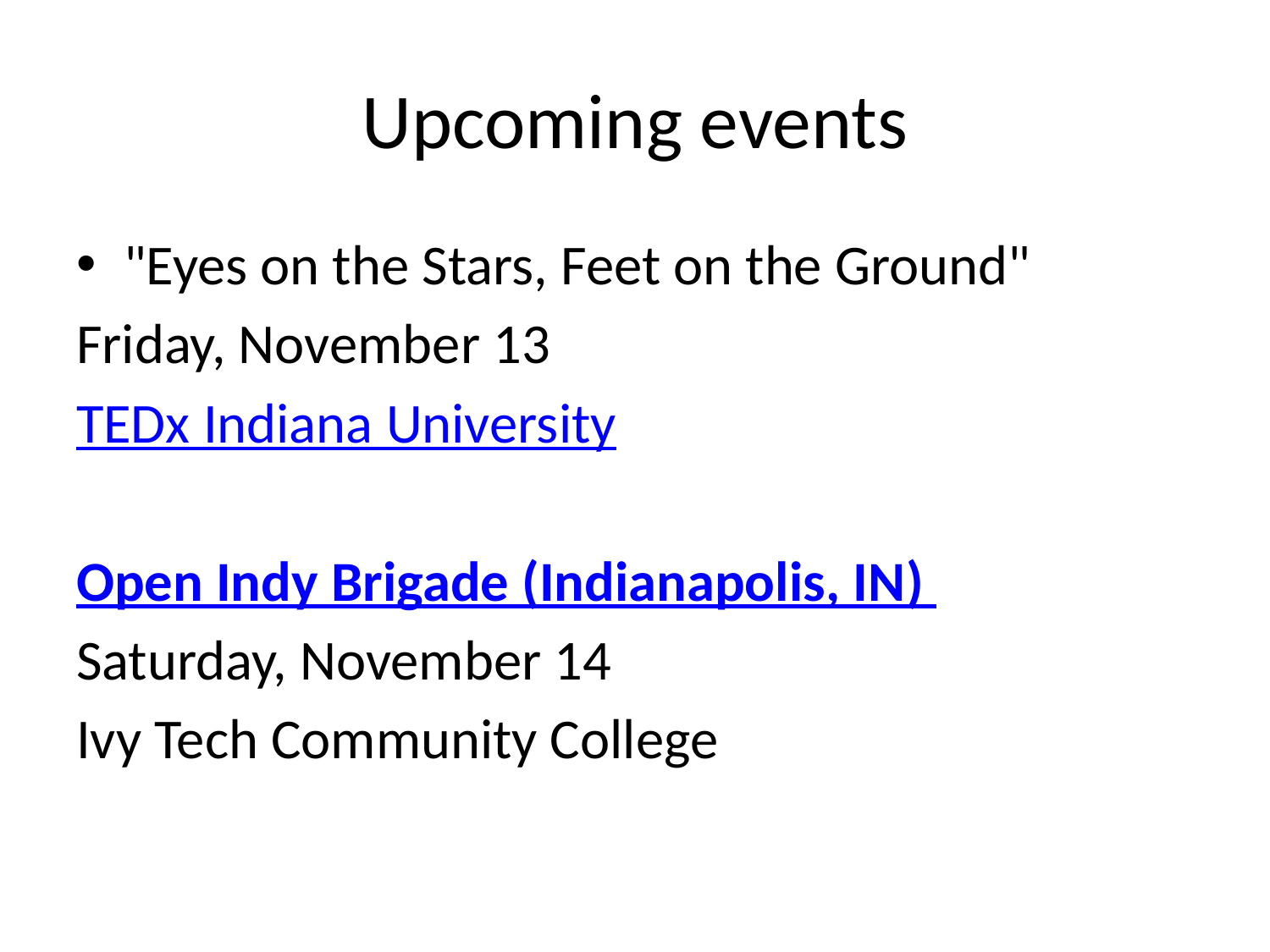

# Upcoming events
"Eyes on the Stars, Feet on the Ground"
Friday, November 13
TEDx Indiana University

Open Indy Brigade (Indianapolis, IN)
Saturday, November 14
Ivy Tech Community College